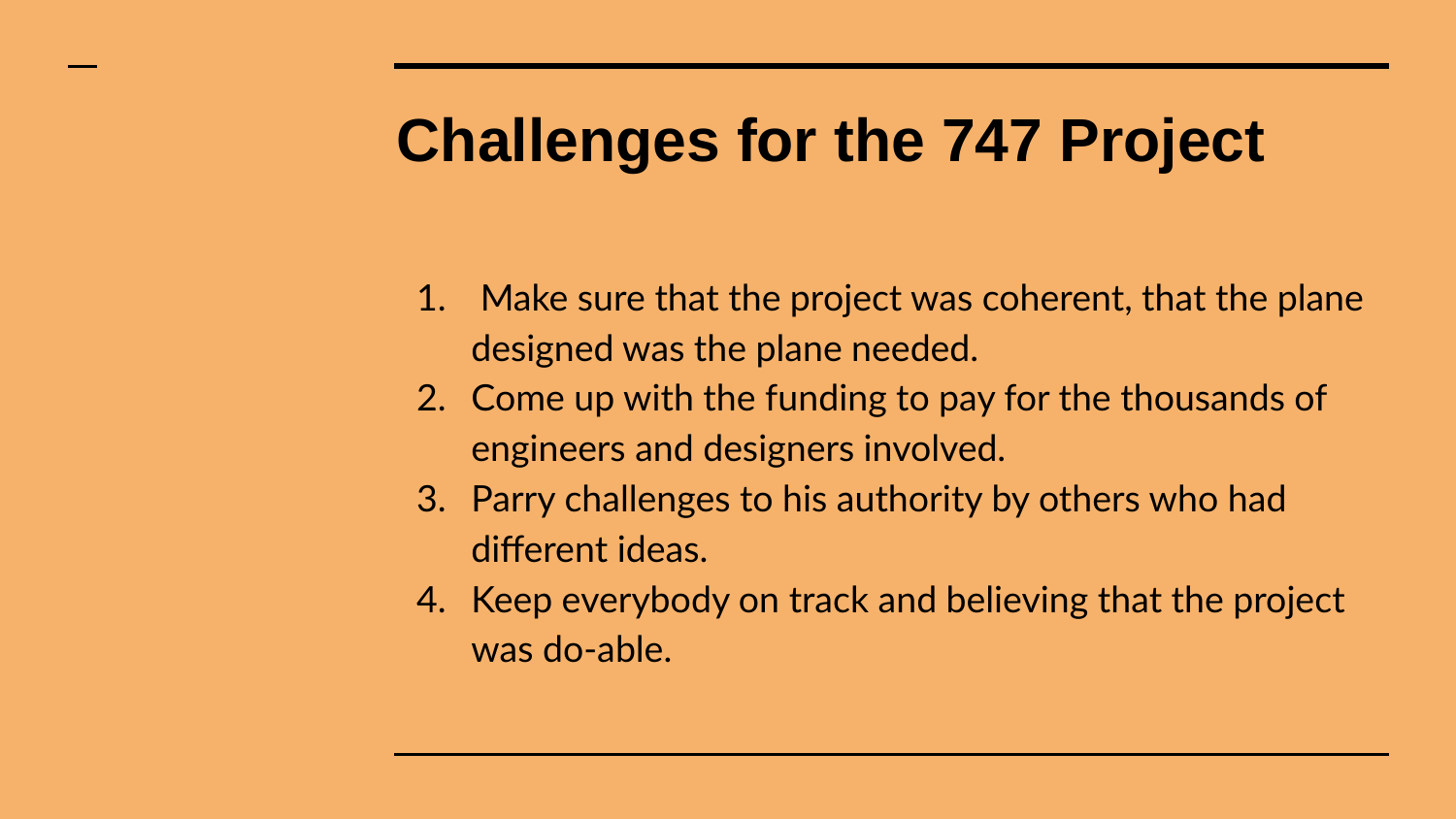

# Challenges for the 747 Project
 Make sure that the project was coherent, that the plane designed was the plane needed.
Come up with the funding to pay for the thousands of engineers and designers involved.
Parry challenges to his authority by others who had different ideas.
Keep everybody on track and believing that the project was do-able.